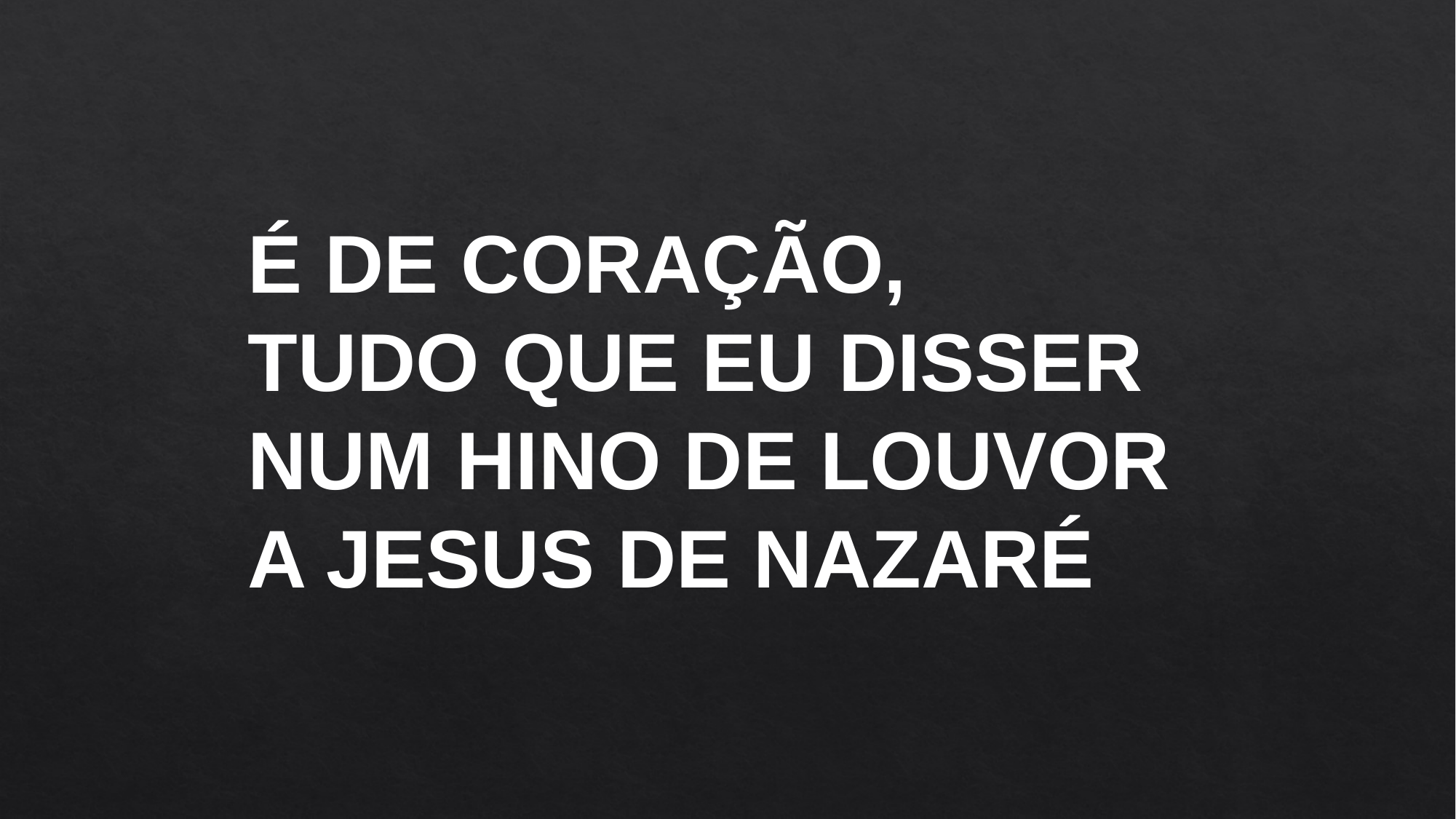

É DE CORAÇÃO,
TUDO QUE EU DISSER
NUM HINO DE LOUVOR
A JESUS DE NAZARÉ